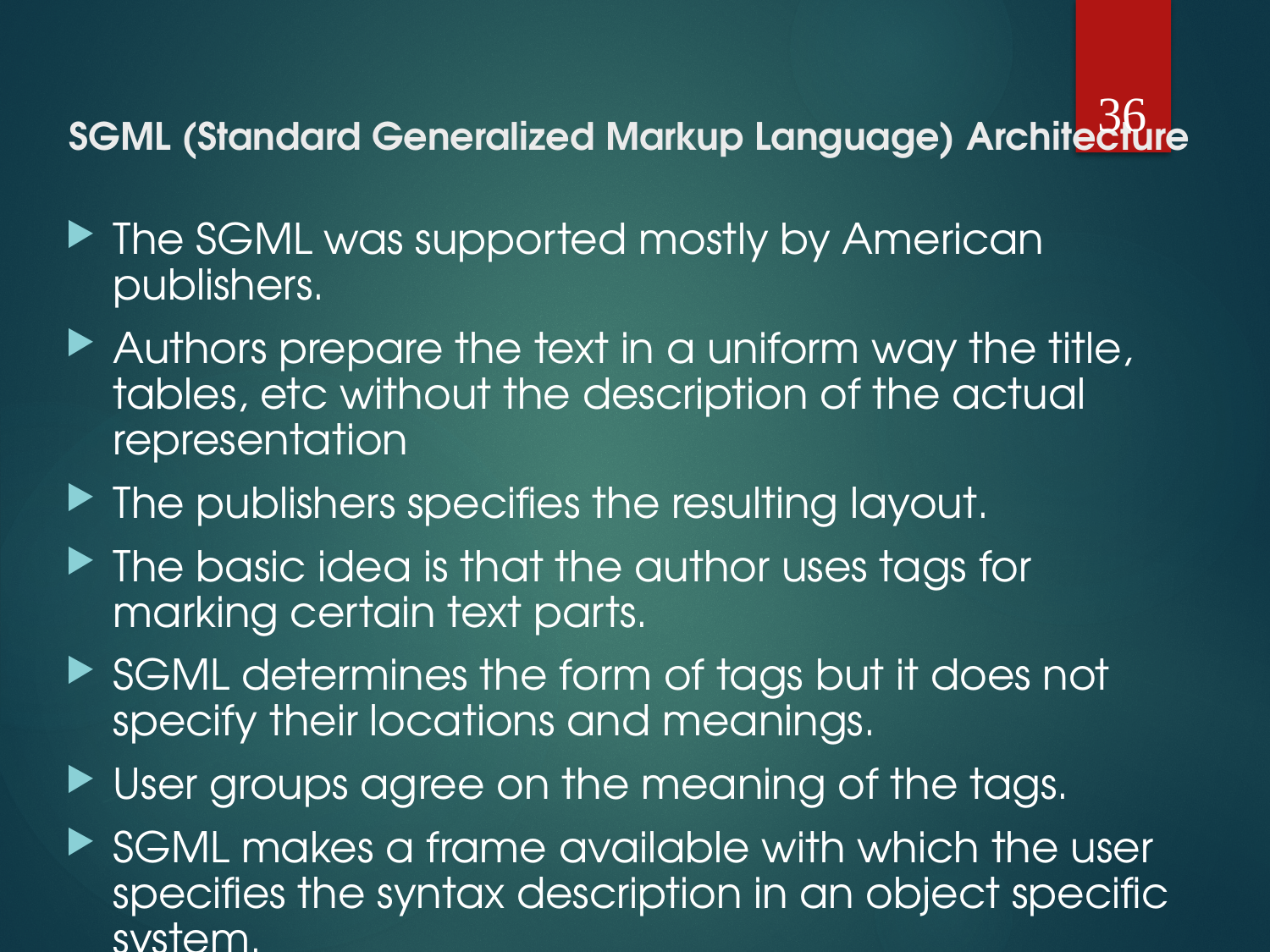

36
# SGML (Standard Generalized Markup Language) Architecture
The SGML was supported mostly by American publishers.
Authors prepare the text in a uniform way the title, tables, etc without the description of the actual representation
The publishers specifies the resulting layout.
The basic idea is that the author uses tags for marking certain text parts.
SGML determines the form of tags but it does not specify their locations and meanings.
User groups agree on the meaning of the tags.
SGML makes a frame available with which the user specifies the syntax description in an object specific system.